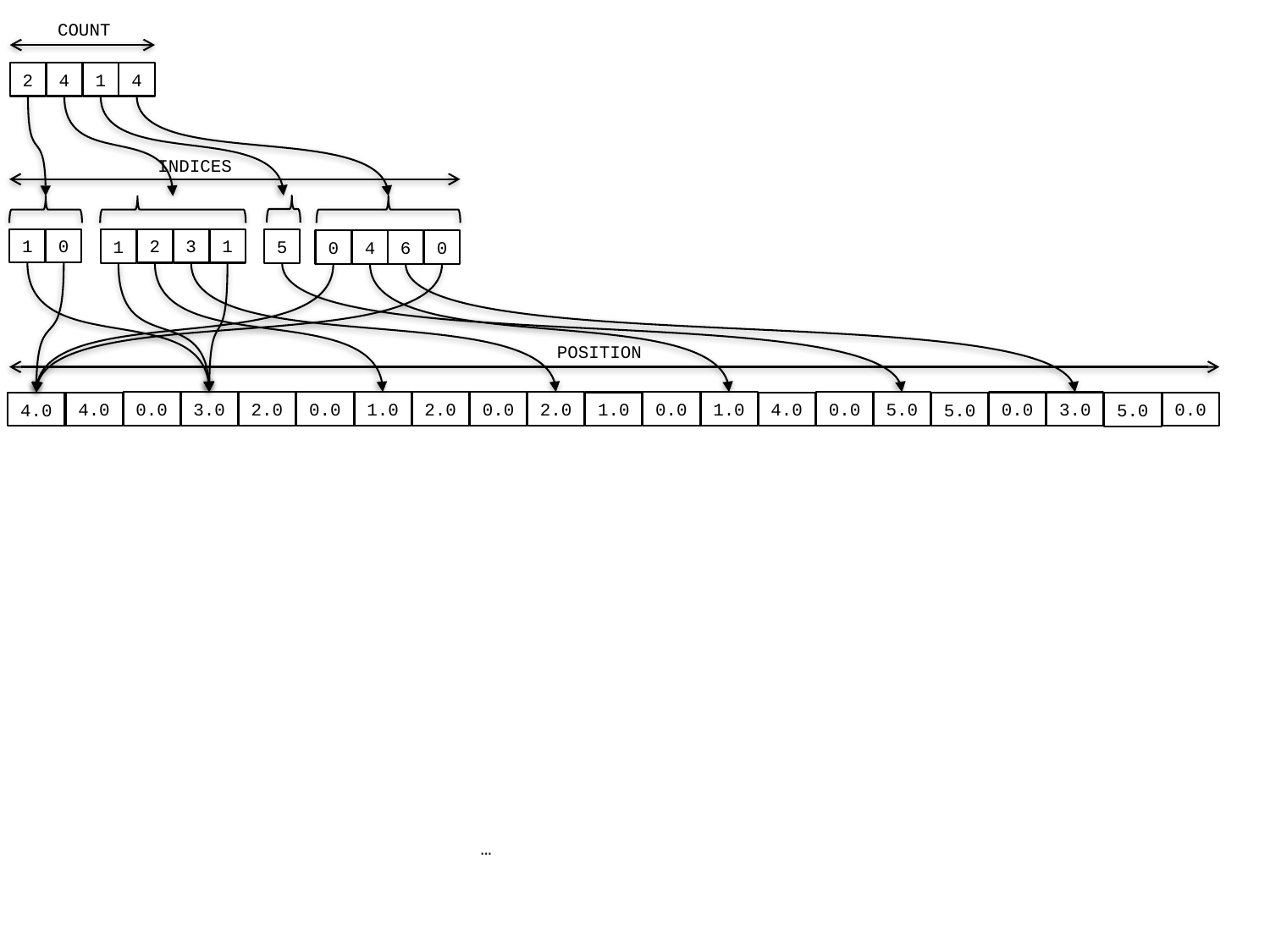

COUNT
4
1
4
2

INDICES

0
1
2
3
1
1
5
0
4
6
0
POSITION
2.0
2.0
2.0
0.0
1.0
1.0
3.0
0.0
0.0
0.0
0.0
5.0
0.0
1.0
3.0
0.0
4.0
4.0
4.0
5.0
5.0
…